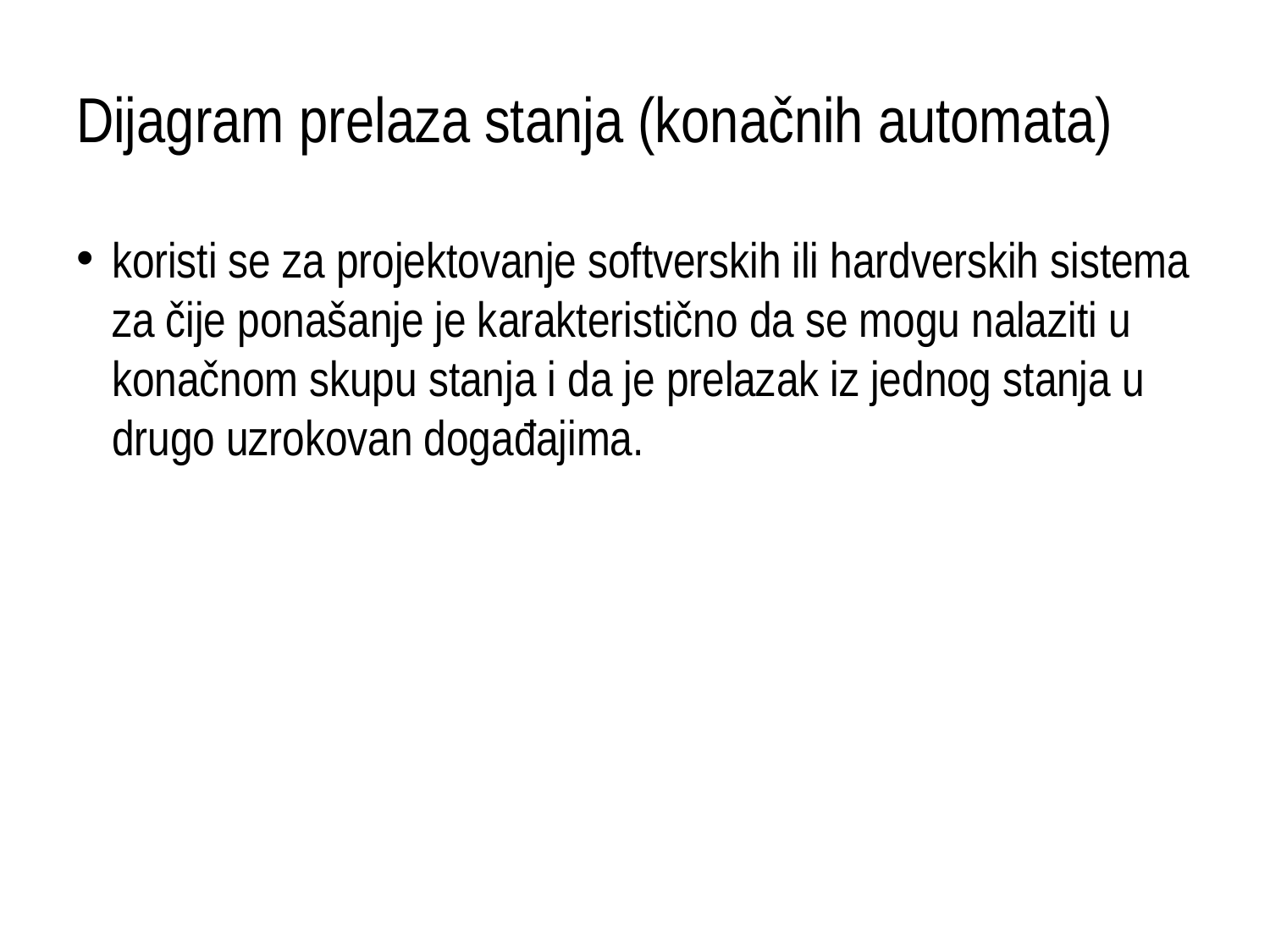

# Dijagram prelaza stanja (konačnih automata)
koristi se za projektovanje softverskih ili hardverskih sistema za čije ponašanje je karakte­ristično da se mogu nalaziti u konačnom skupu stanja i da je prelazak iz jednog stanja u drugo uzrokovan događajima.